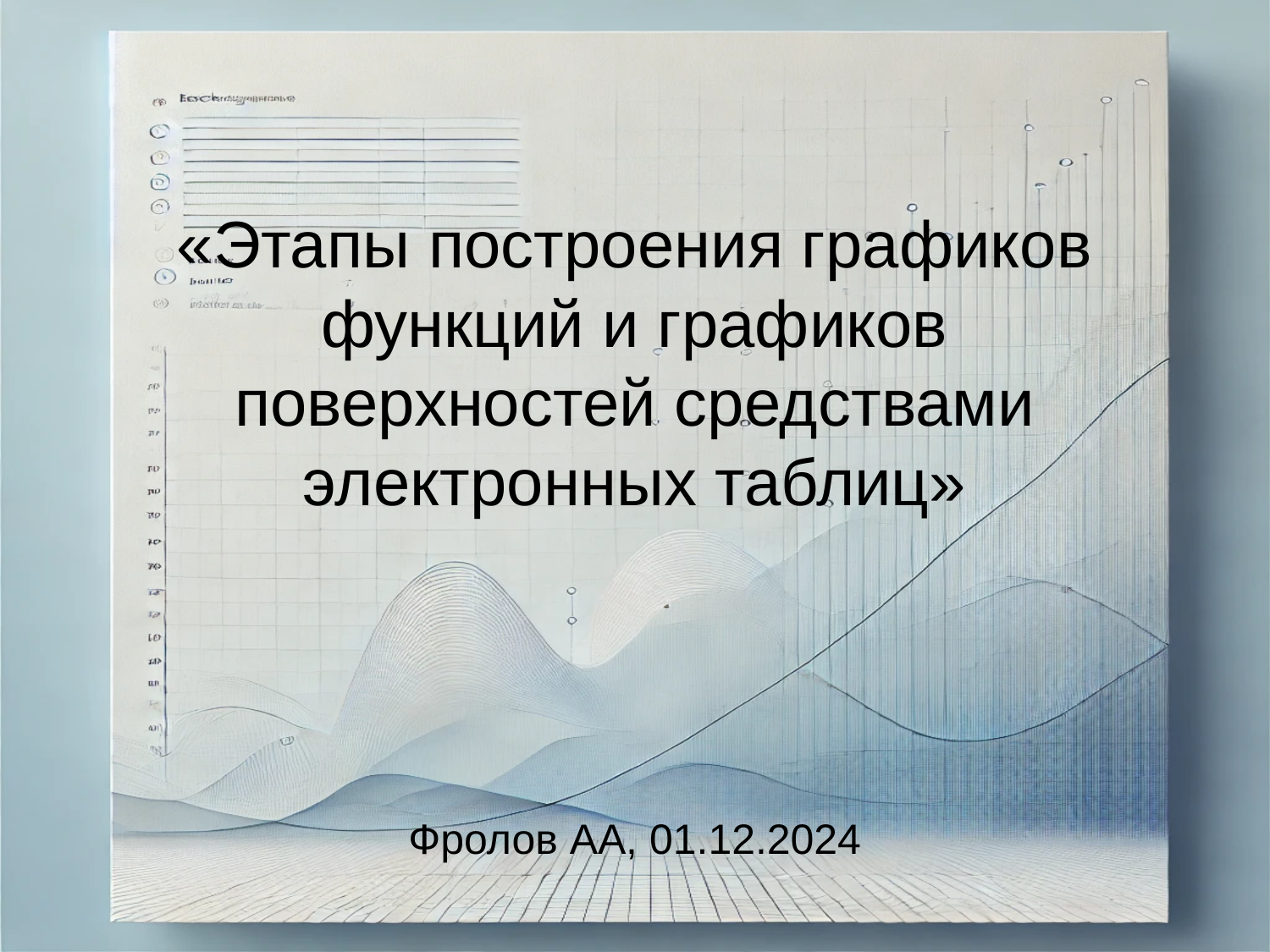

# «Этапы построения графиков функций и графиков поверхностей средствами электронных таблиц»
Фролов АА, 01.12.2024